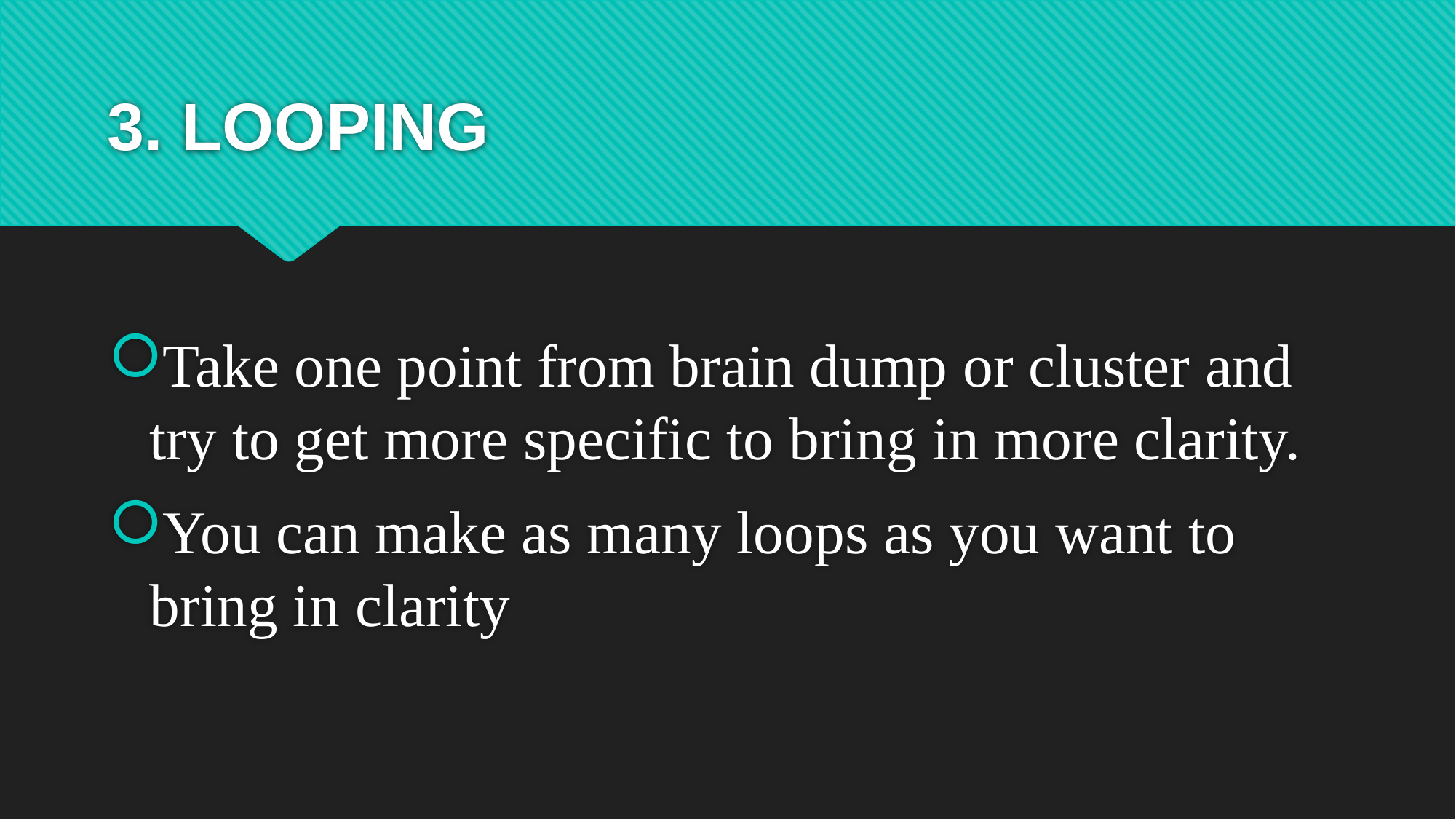

# 3. LOOPING
Take one point from brain dump or cluster and try to get more specific to bring in more clarity.
You can make as many loops as you want to bring in clarity